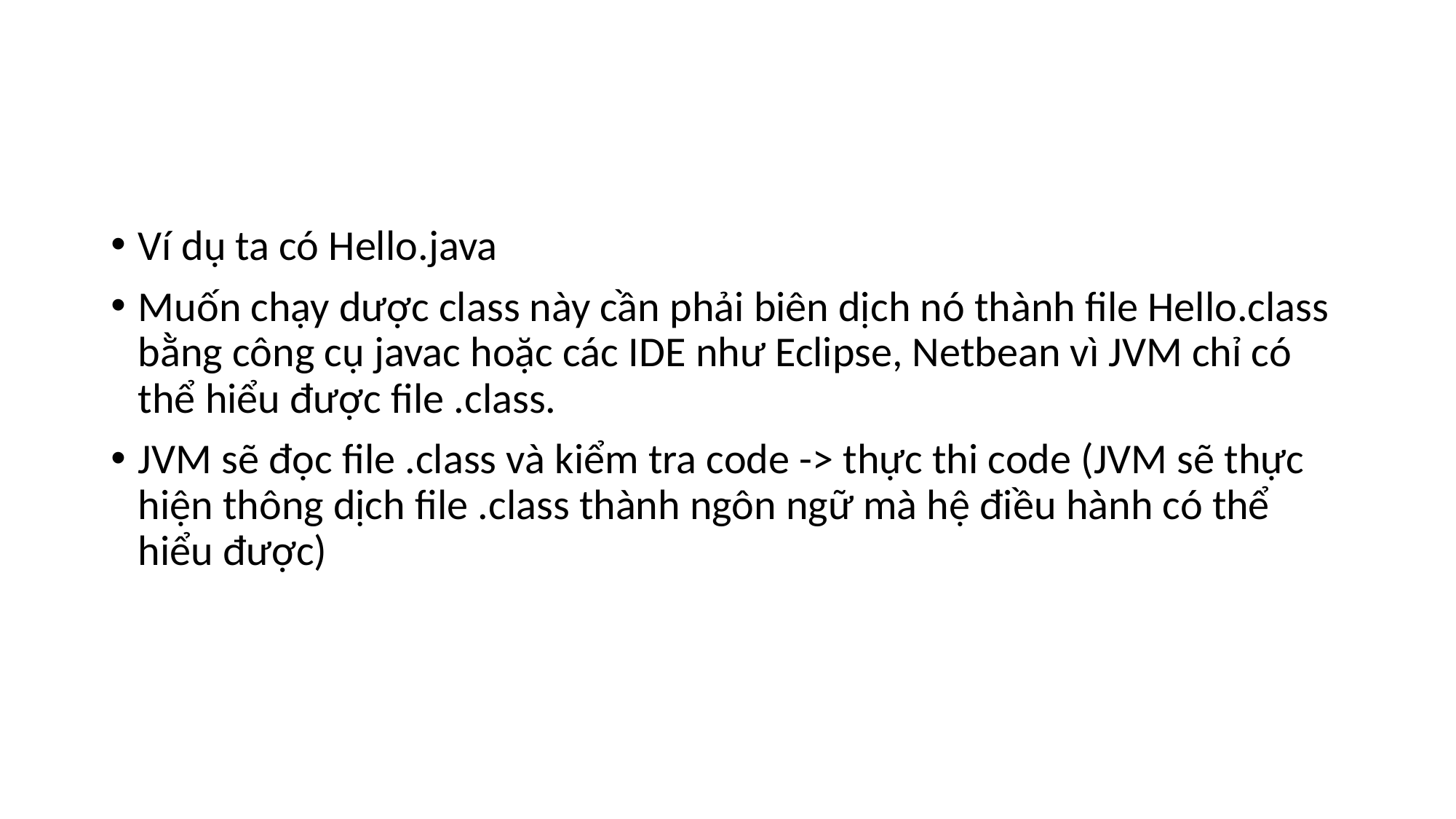

#
Ví dụ ta có Hello.java
Muốn chạy dược class này cần phải biên dịch nó thành file Hello.class bằng công cụ javac hoặc các IDE như Eclipse, Netbean vì JVM chỉ có thể hiểu được file .class.
JVM sẽ đọc file .class và kiểm tra code -> thực thi code (JVM sẽ thực hiện thông dịch file .class thành ngôn ngữ mà hệ điều hành có thể hiểu được)